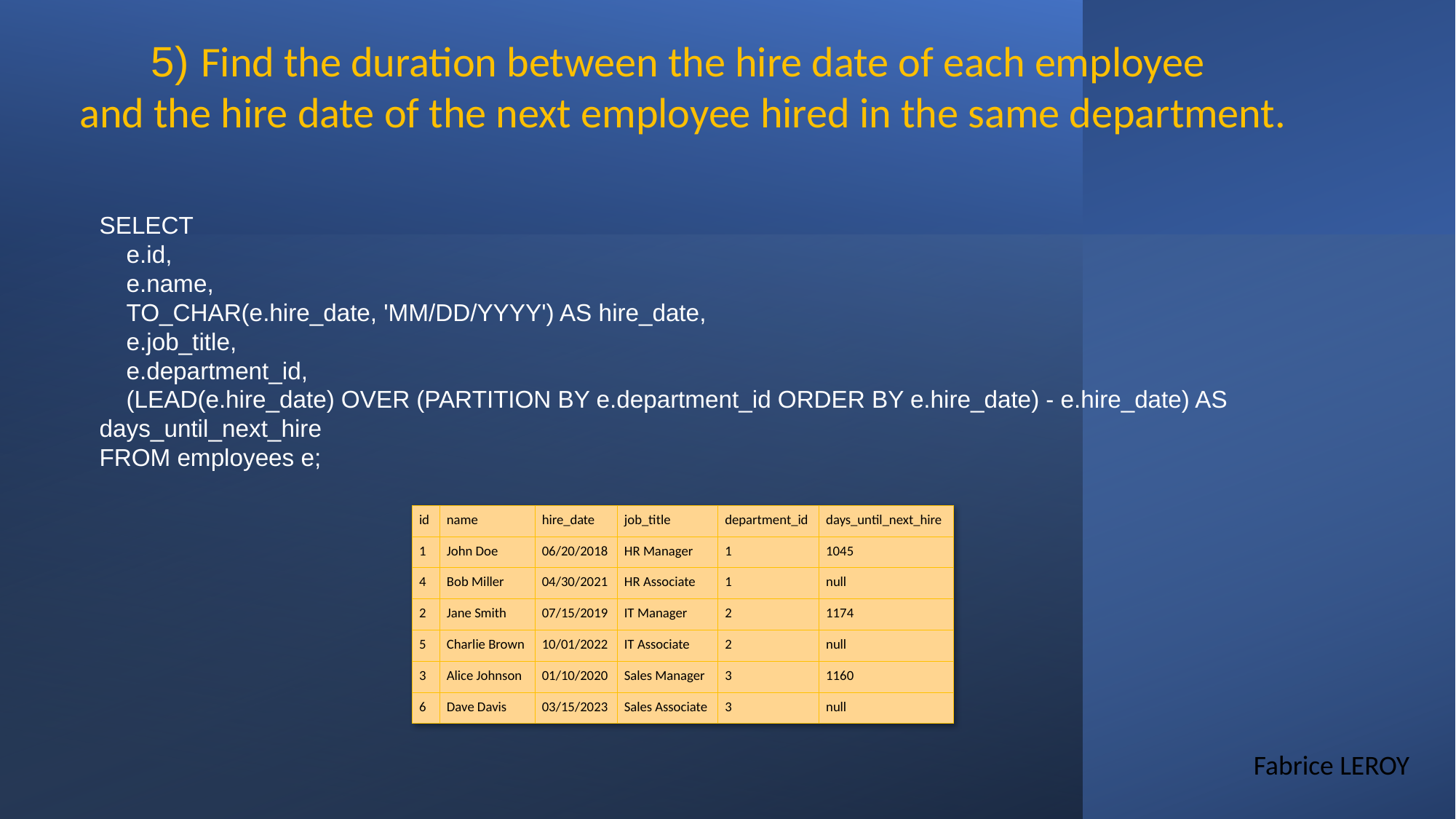

5) Find the duration between the hire date of each employee
and the hire date of the next employee hired in the same department.

SELECT
    e.id,
    e.name,
    TO_CHAR(e.hire_date, 'MM/DD/YYYY') AS hire_date,
    e.job_title,
    e.department_id,
    (LEAD(e.hire_date) OVER (PARTITION BY e.department_id ORDER BY e.hire_date) - e.hire_date) AS days_until_next_hire
FROM employees e;
| id | name | hire\_date | job\_title | department\_id | days\_until\_next\_hire |
| --- | --- | --- | --- | --- | --- |
| 1 | John Doe | 06/20/2018 | HR Manager | 1 | 1045 |
| 4 | Bob Miller | 04/30/2021 | HR Associate | 1 | null |
| 2 | Jane Smith | 07/15/2019 | IT Manager | 2 | 1174 |
| 5 | Charlie Brown | 10/01/2022 | IT Associate | 2 | null |
| 3 | Alice Johnson | 01/10/2020 | Sales Manager | 3 | 1160 |
| 6 | Dave Davis | 03/15/2023 | Sales Associate | 3 | null |
Fabrice LEROY